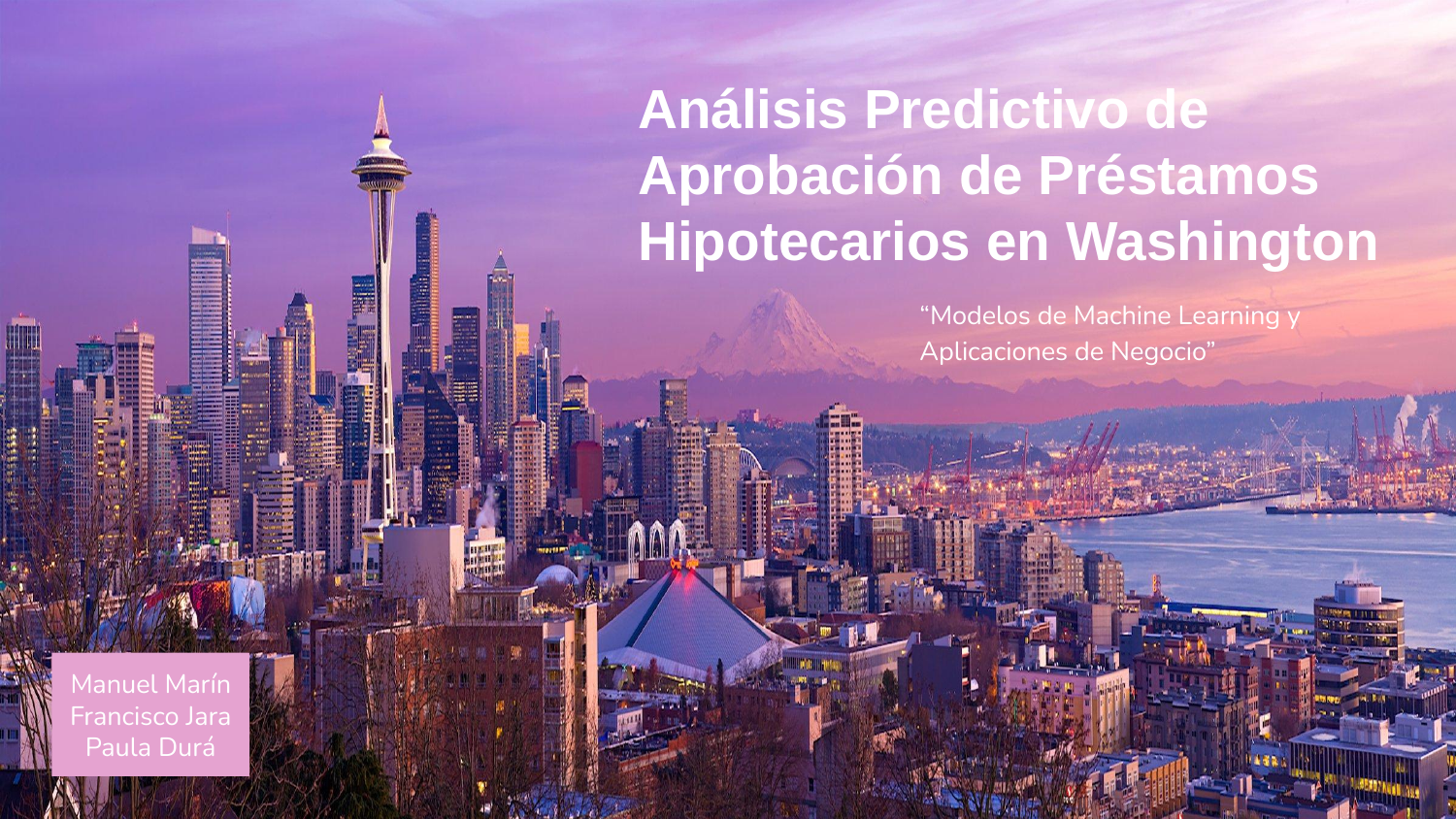

Análisis Predictivo de Aprobación de Préstamos Hipotecarios en Washington

“Modelos de Machine Learning y Aplicaciones de Negocio”
Manuel Marín
Francisco Jara
Paula Durá